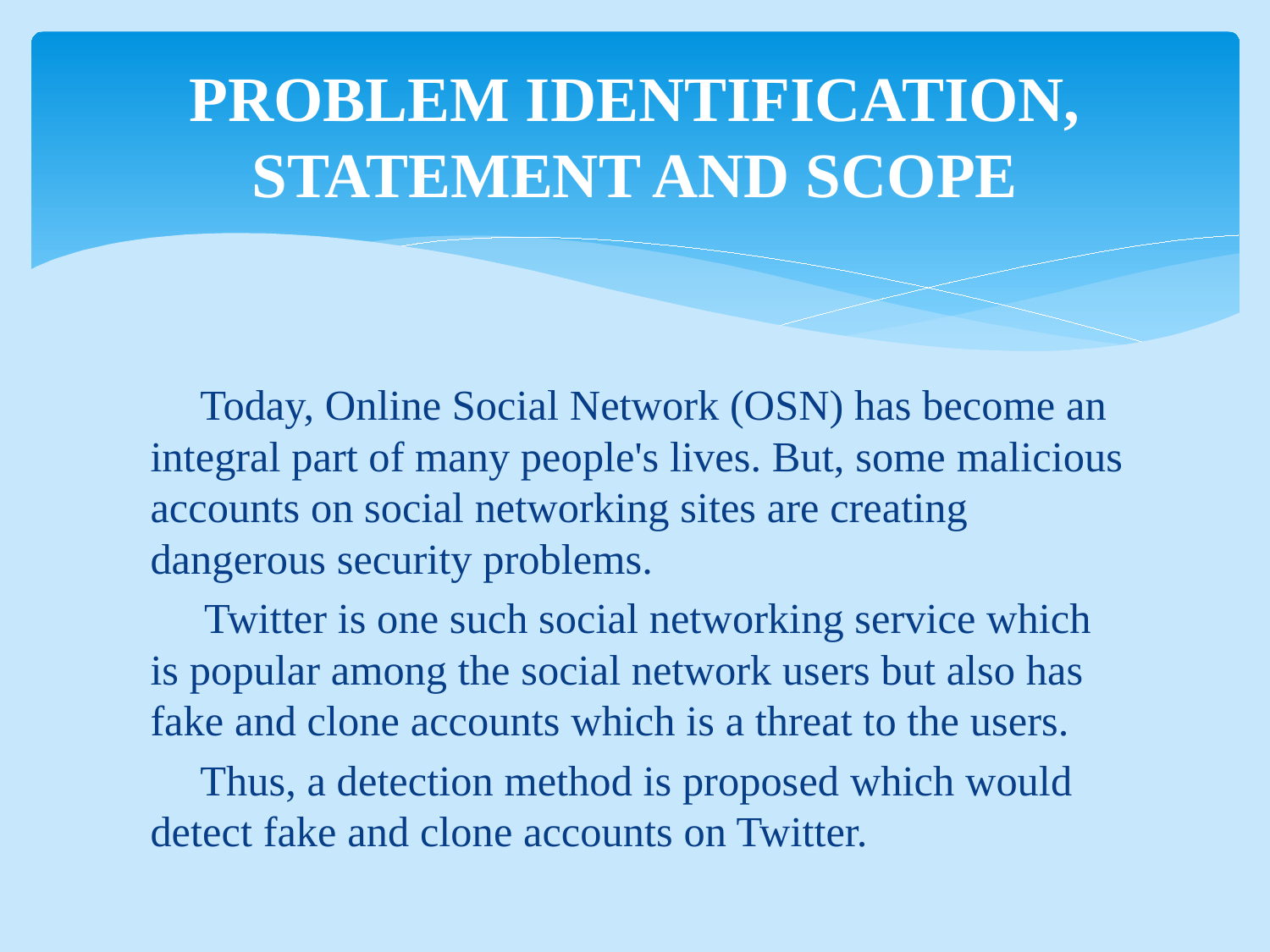

# PROBLEM IDENTIFICATION, STATEMENT AND SCOPE
     Today, Online Social Network (OSN) has become an integral part of many people's lives. But, some malicious accounts on social networking sites are creating dangerous security problems.
     Twitter is one such social networking service which is popular among the social network users but also has fake and clone accounts which is a threat to the users.
     Thus, a detection method is proposed which would detect fake and clone accounts on Twitter.